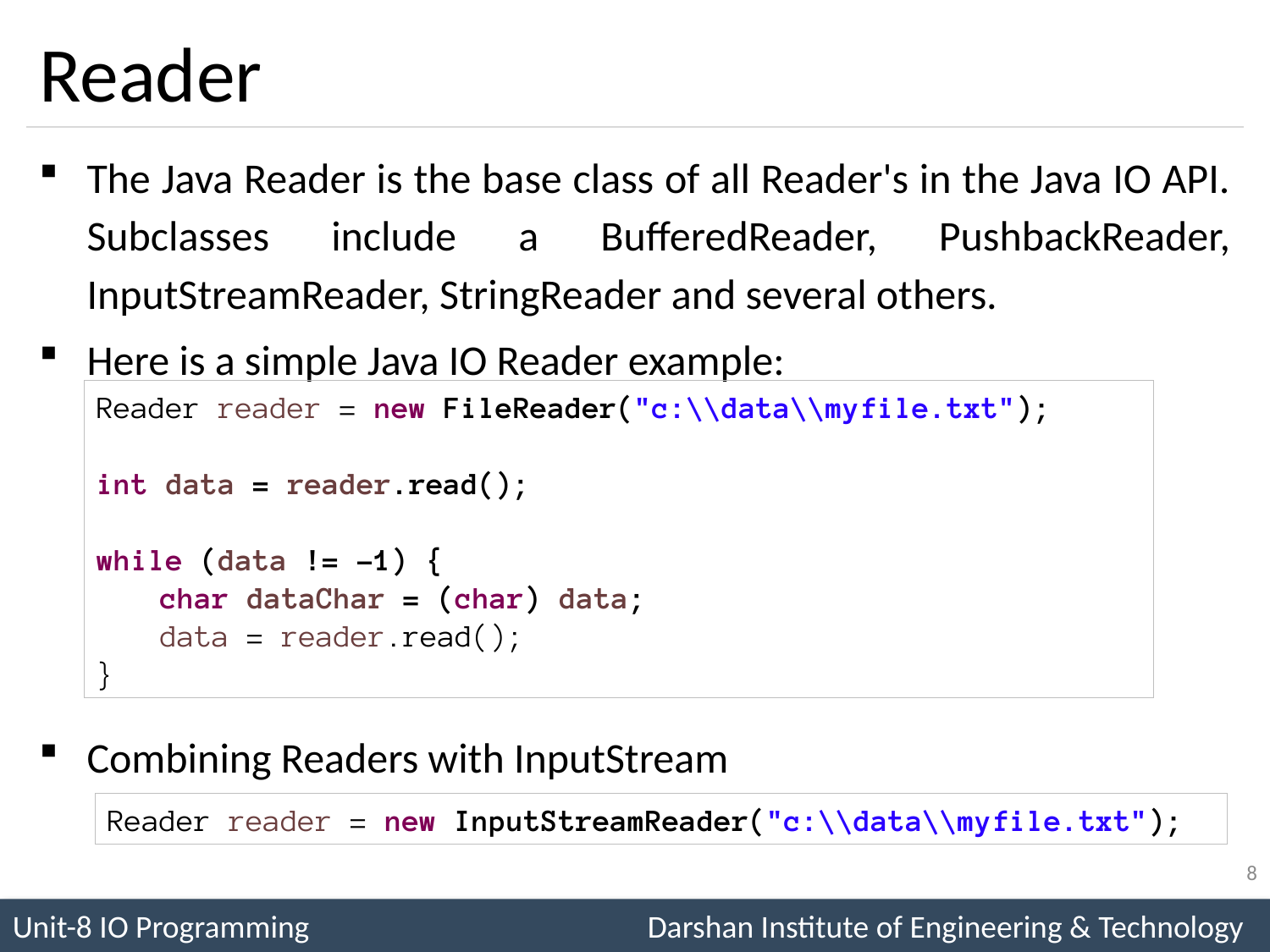

# Reader
The Java Reader is the base class of all Reader's in the Java IO API. Subclasses include a BufferedReader, PushbackReader, InputStreamReader, StringReader and several others.
Here is a simple Java IO Reader example:

Combining Readers with InputStream

Reader reader = new FileReader("c:\\data\\myfile.txt");

int data = reader.read();

while (data != -1) {
char dataChar = (char) data;
data = reader.read();
}
Reader reader = new InputStreamReader("c:\\data\\myfile.txt");
8